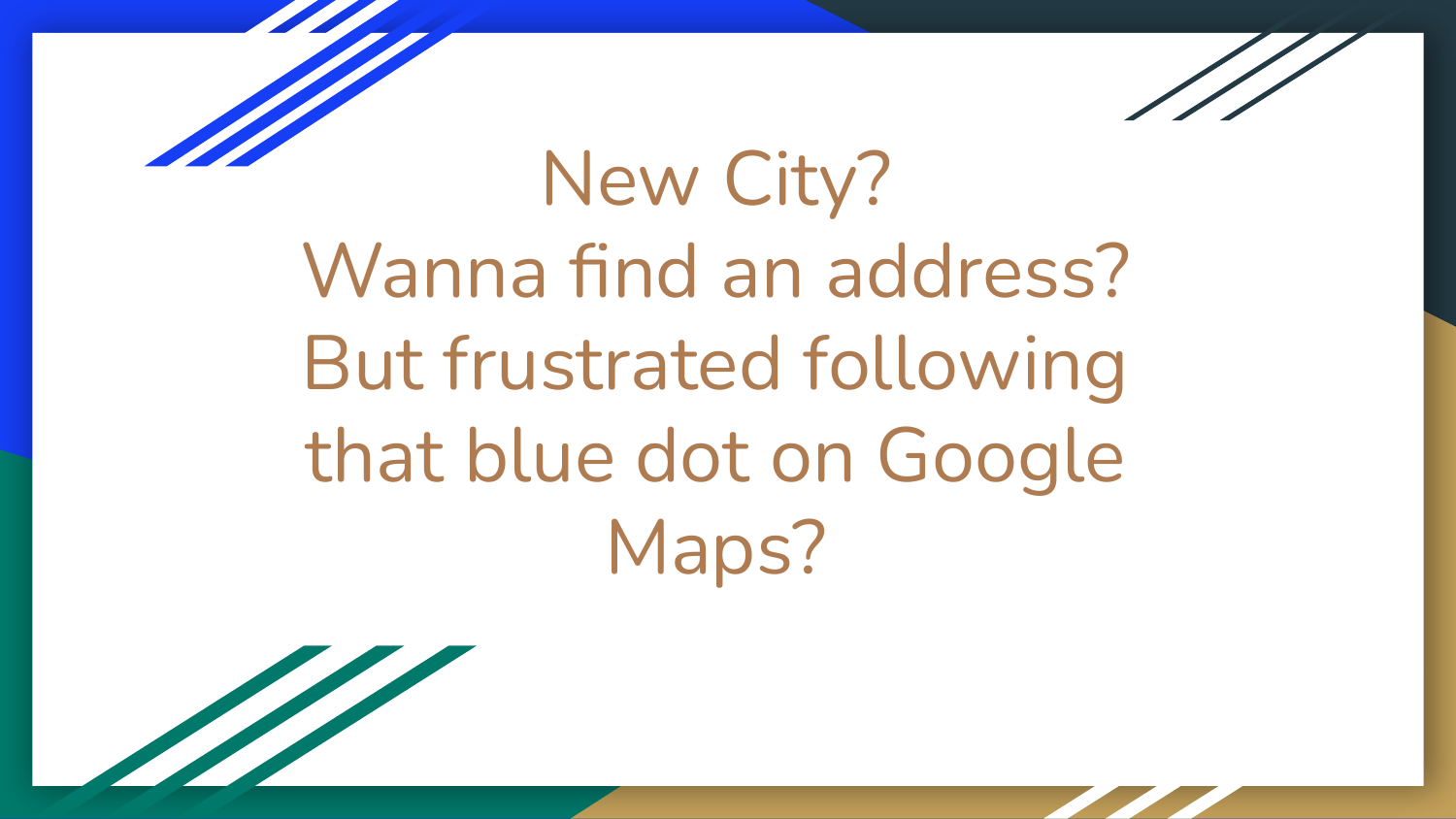

# New City?
Wanna find an address?
But frustrated following that blue dot on Google Maps?